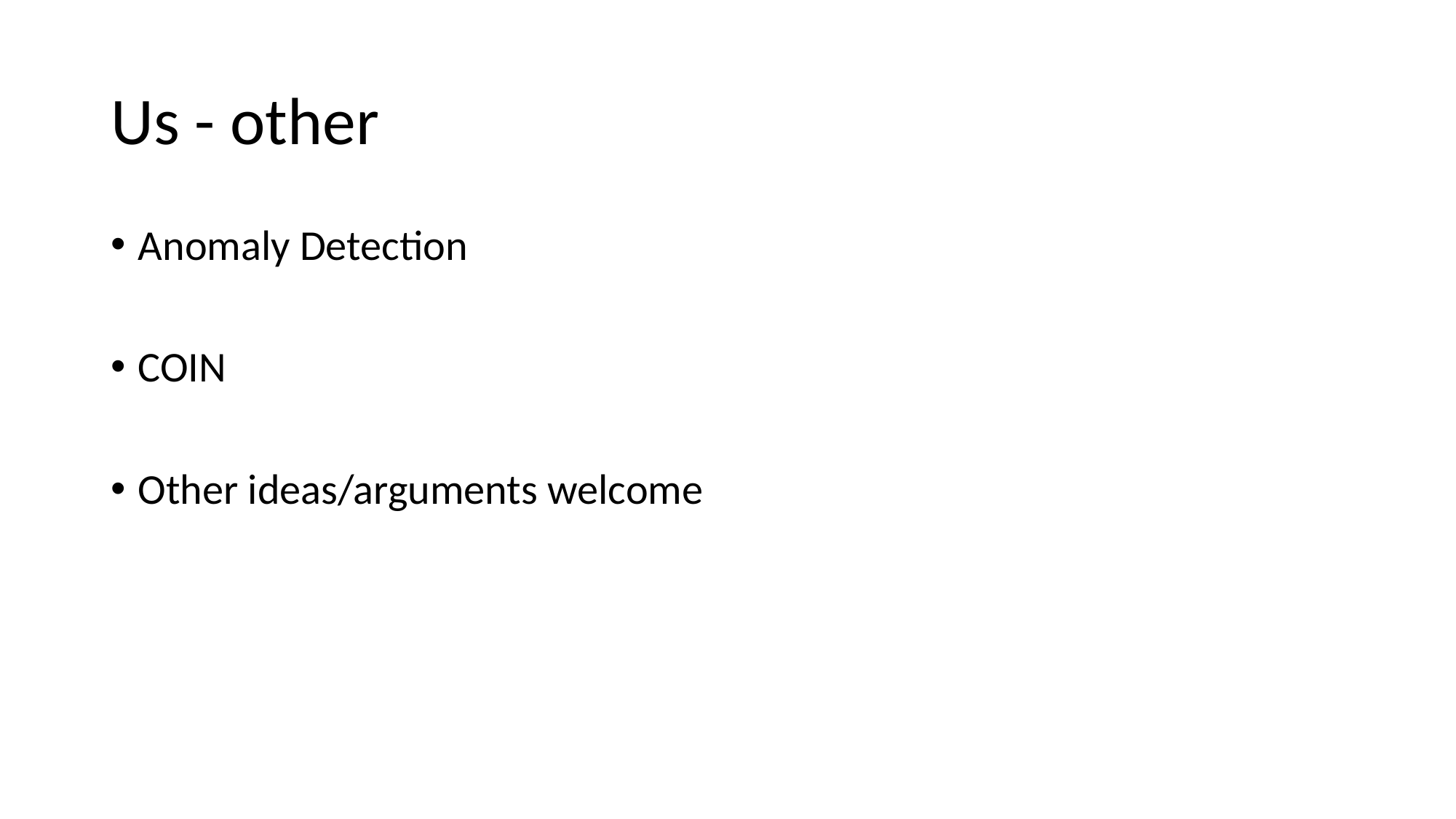

# Us - other
Anomaly Detection

COIN

Other ideas/arguments welcome